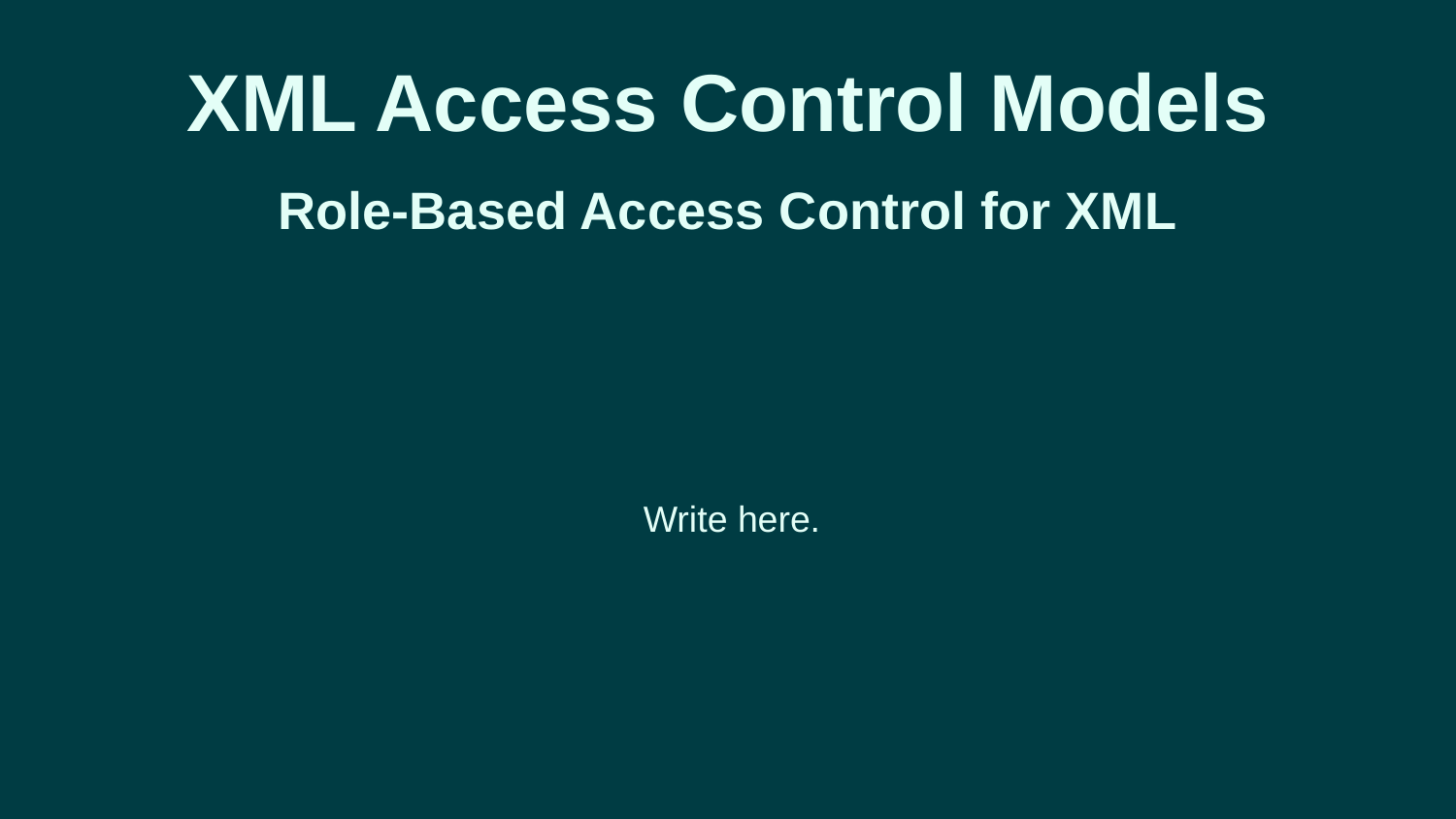

XML Access Control Models
Role-Based Access Control for XML
Write here.